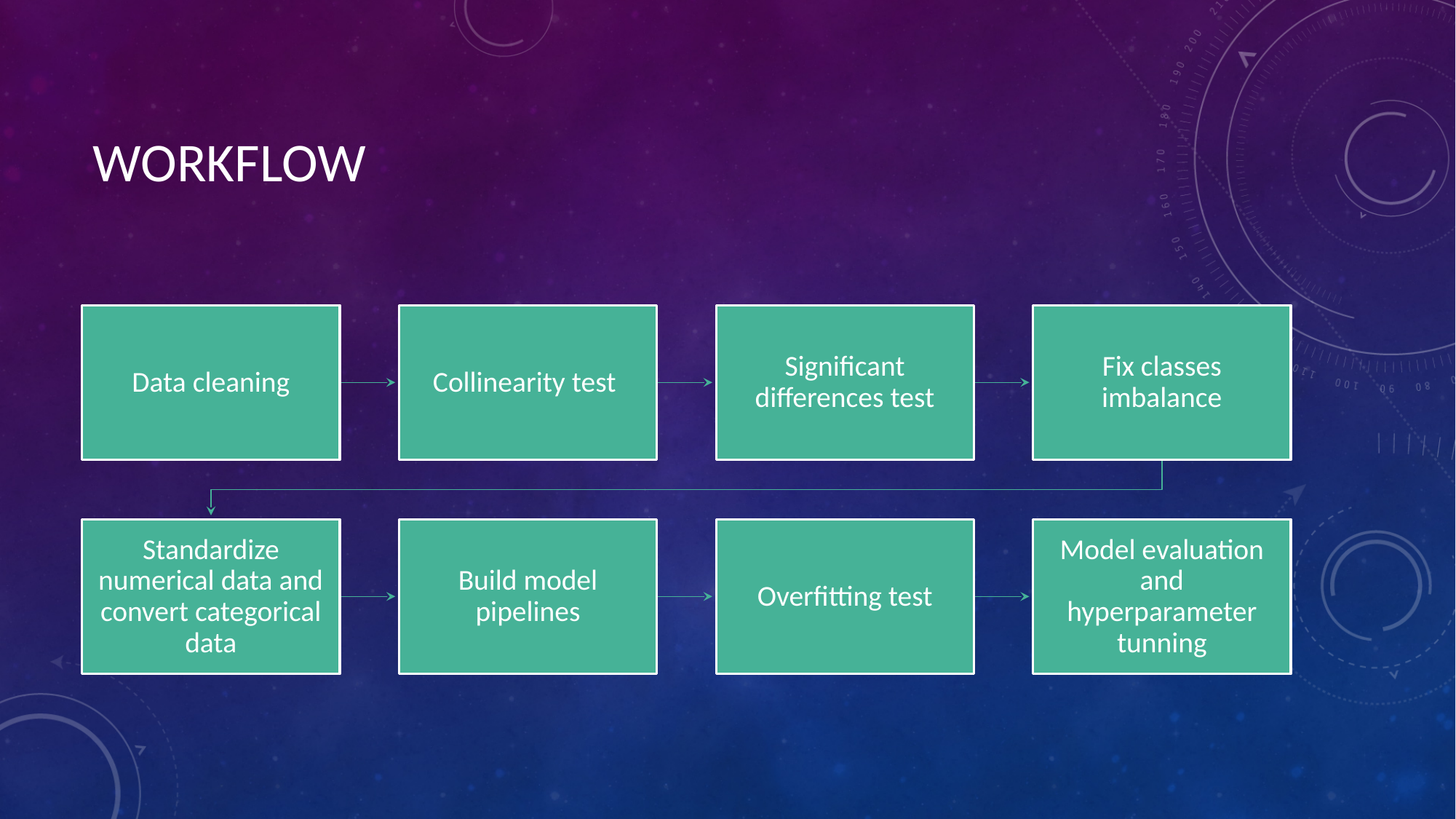

# WORKFLOW

Data cleaning

Collinearity test

Significant differences test

Fix classes imbalance

Standardize numerical data and convert categorical data

Build model pipelines

Overfitting test

Model evaluation and hyperparameter tunning